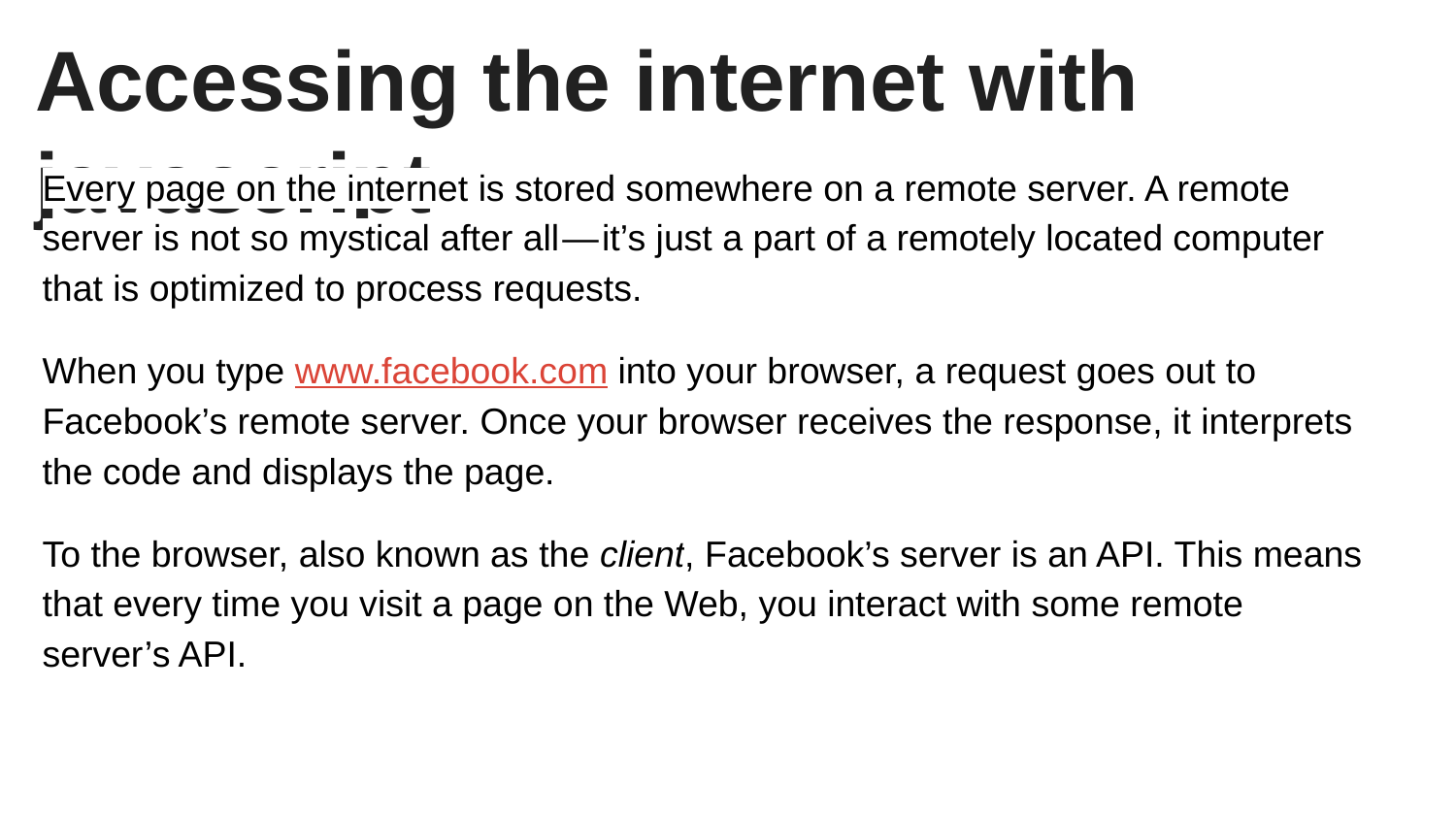

# Accessing the internet with javascript
Every page on the internet is stored somewhere on a remote server. A remote server is not so mystical after all — it’s just a part of a remotely located computer that is optimized to process requests.
When you type www.facebook.com into your browser, a request goes out to Facebook’s remote server. Once your browser receives the response, it interprets the code and displays the page.
To the browser, also known as the client, Facebook’s server is an API. This means that every time you visit a page on the Web, you interact with some remote server’s API.